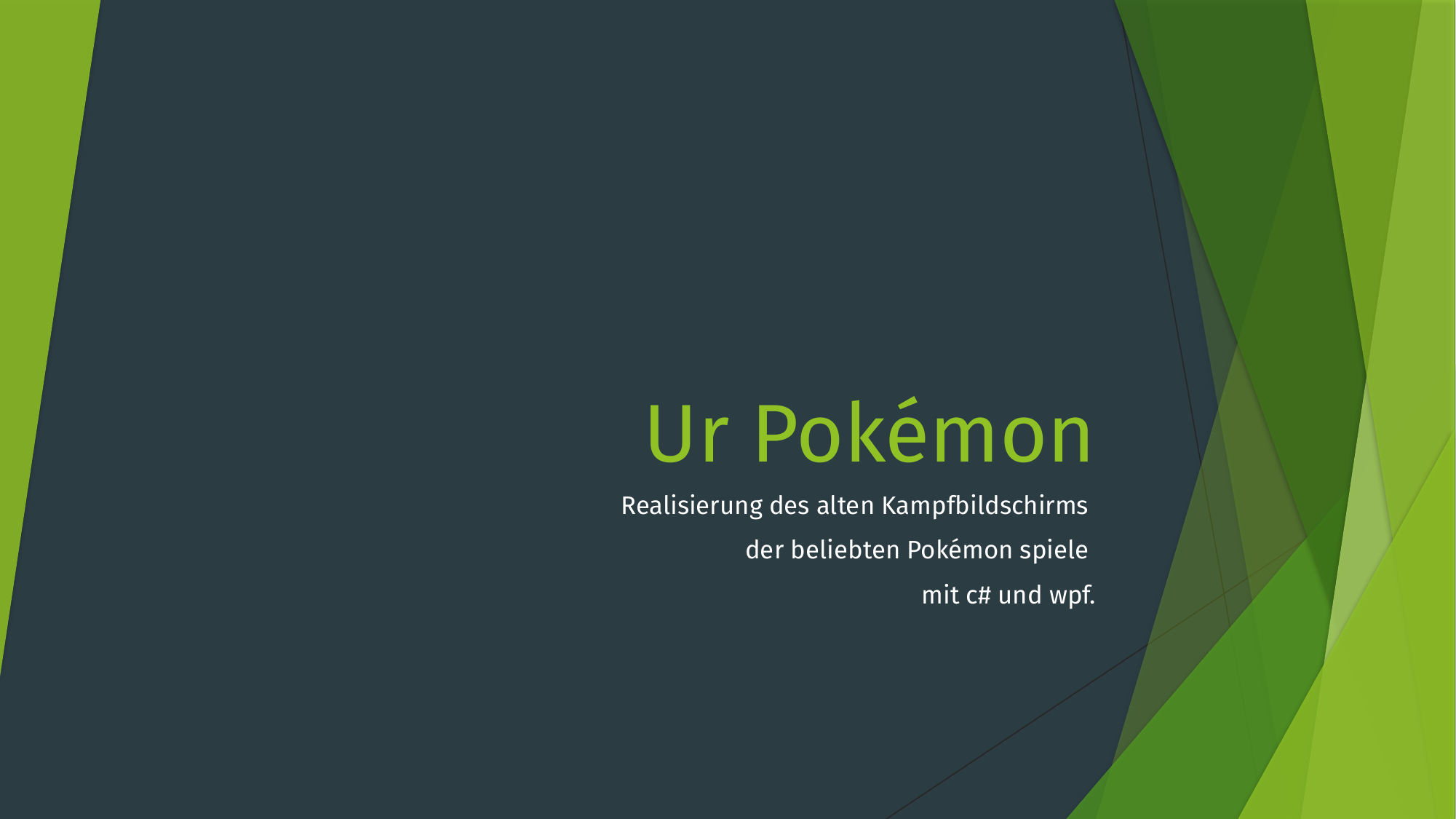

# Ur Pokémon
Realisierung des alten Kampfbildschirms
der beliebten Pokémon spiele
mit c# und wpf.